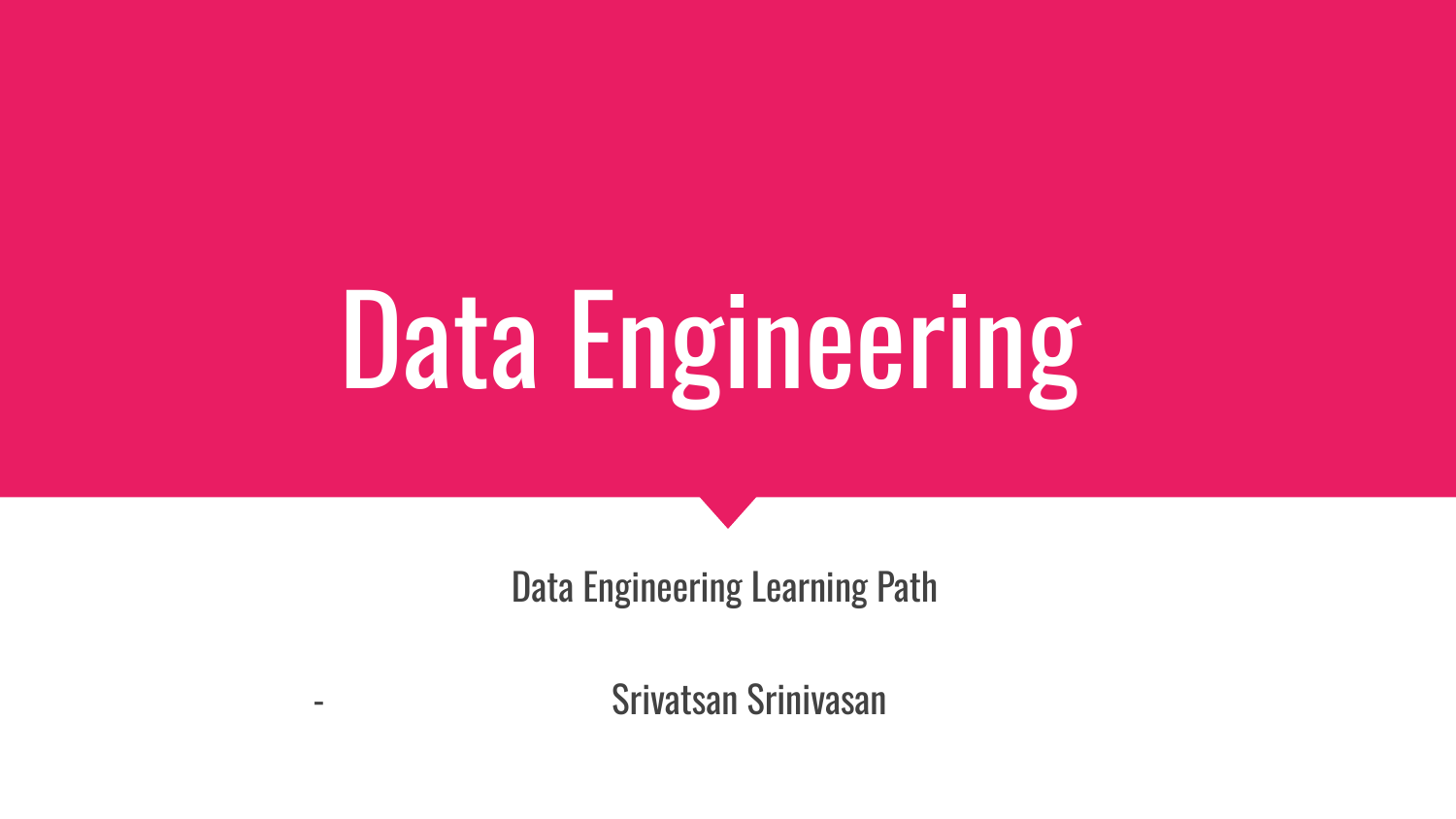

# Data Engineering
Data Engineering Learning Path

Srivatsan Srinivasan